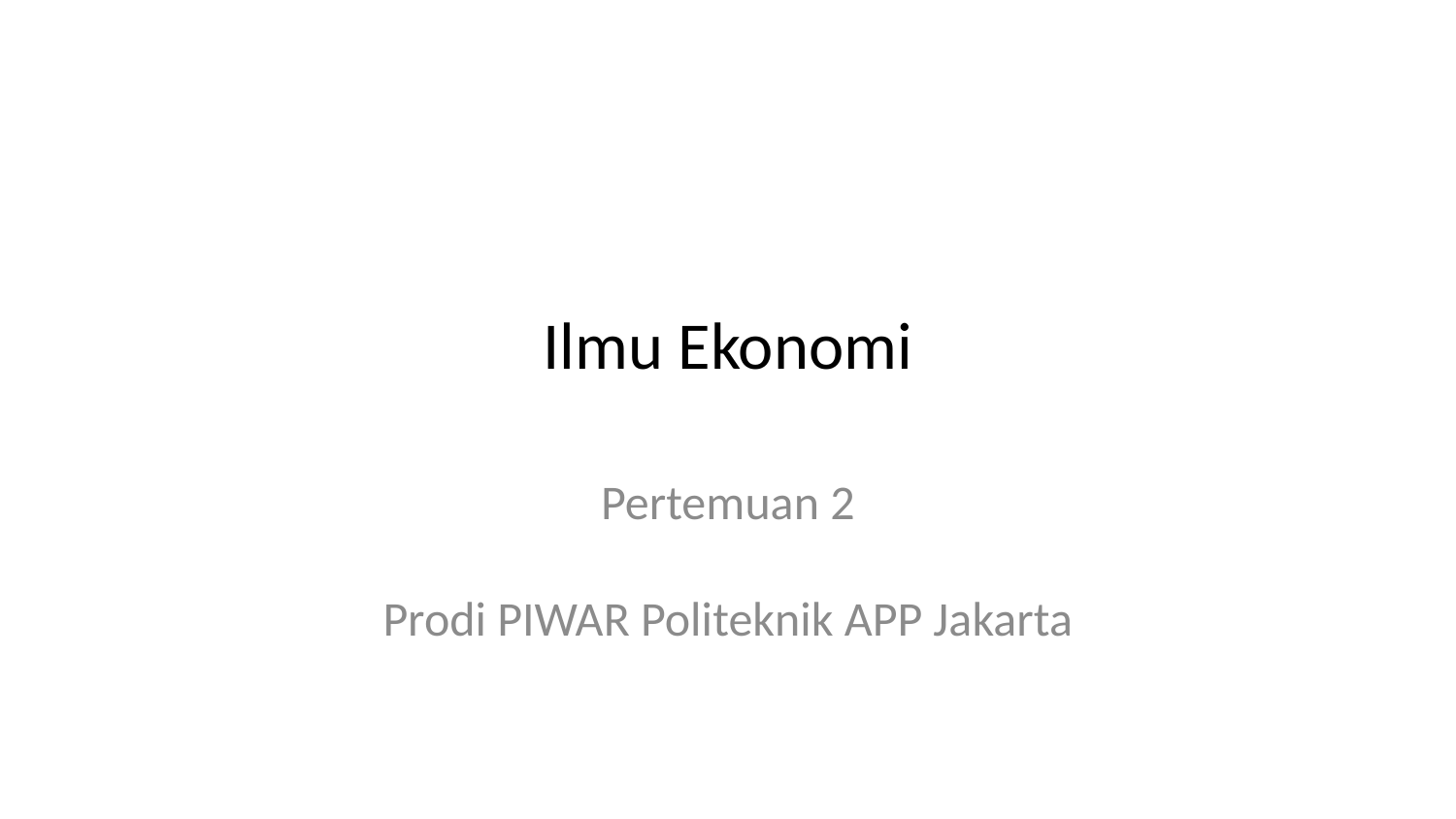

# Ilmu Ekonomi
Pertemuan 2
Prodi PIWAR Politeknik APP Jakarta